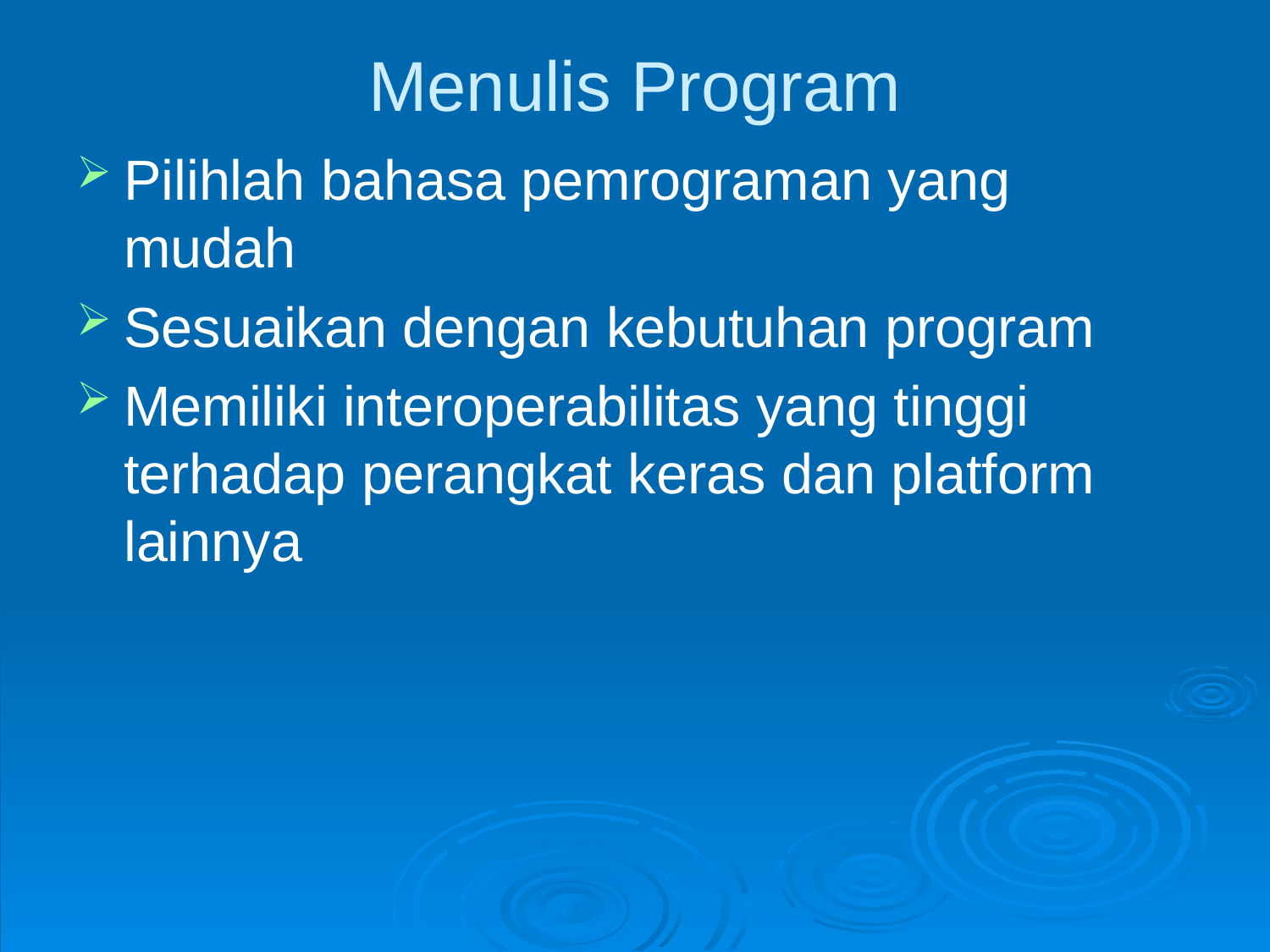

# Menulis Program
Pilihlah bahasa pemrograman yang mudah
Sesuaikan dengan kebutuhan program
Memiliki interoperabilitas yang tinggi terhadap perangkat keras dan platform lainnya